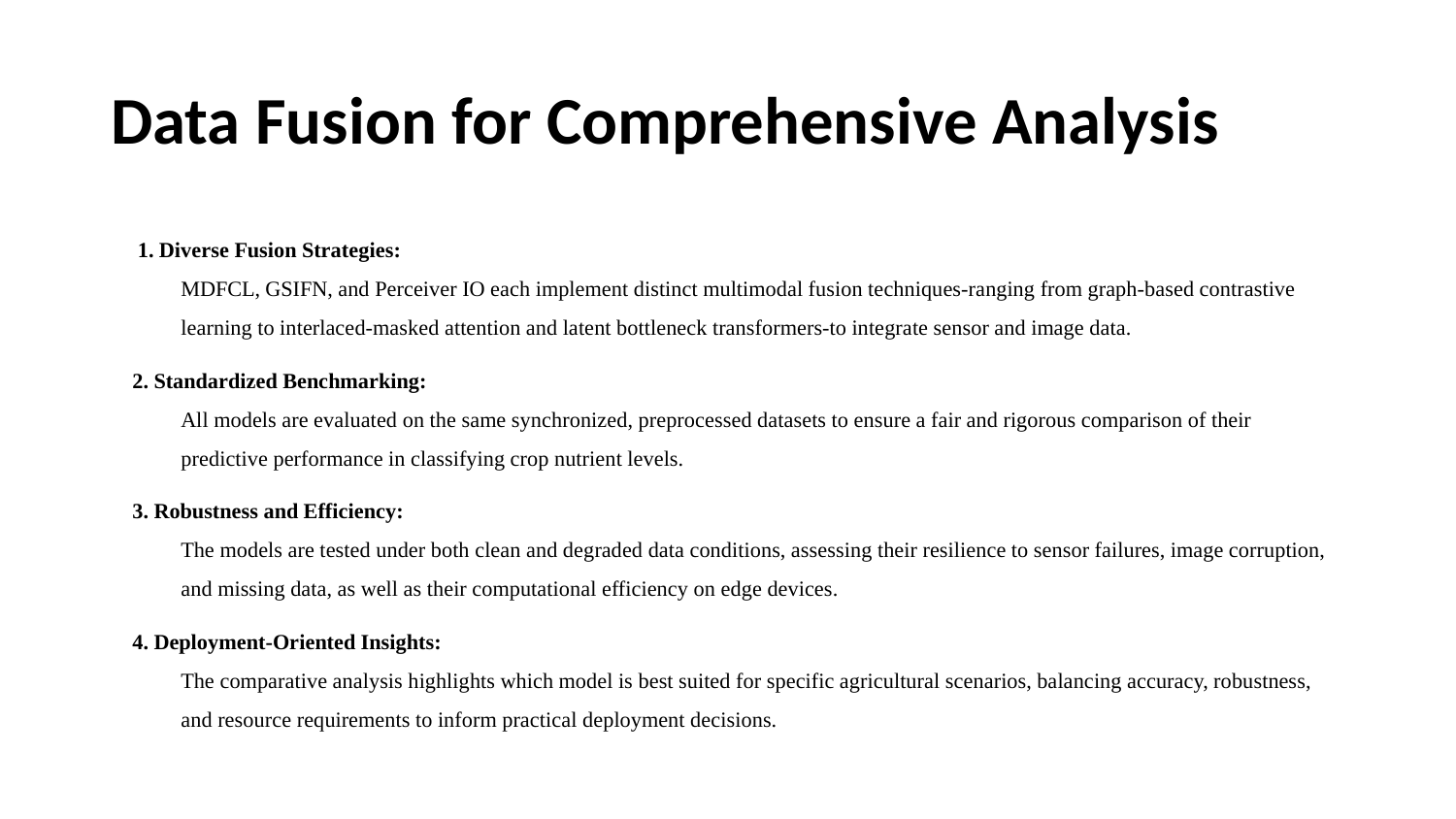

# Data Fusion for Comprehensive Analysis
 1. Diverse Fusion Strategies:
MDFCL, GSIFN, and Perceiver IO each implement distinct multimodal fusion techniques-ranging from graph-based contrastive learning to interlaced-masked attention and latent bottleneck transformers-to integrate sensor and image data.
2. Standardized Benchmarking:
All models are evaluated on the same synchronized, preprocessed datasets to ensure a fair and rigorous comparison of their predictive performance in classifying crop nutrient levels.
3. Robustness and Efficiency:
The models are tested under both clean and degraded data conditions, assessing their resilience to sensor failures, image corruption, and missing data, as well as their computational efficiency on edge devices.
4. Deployment-Oriented Insights:
The comparative analysis highlights which model is best suited for specific agricultural scenarios, balancing accuracy, robustness, and resource requirements to inform practical deployment decisions.